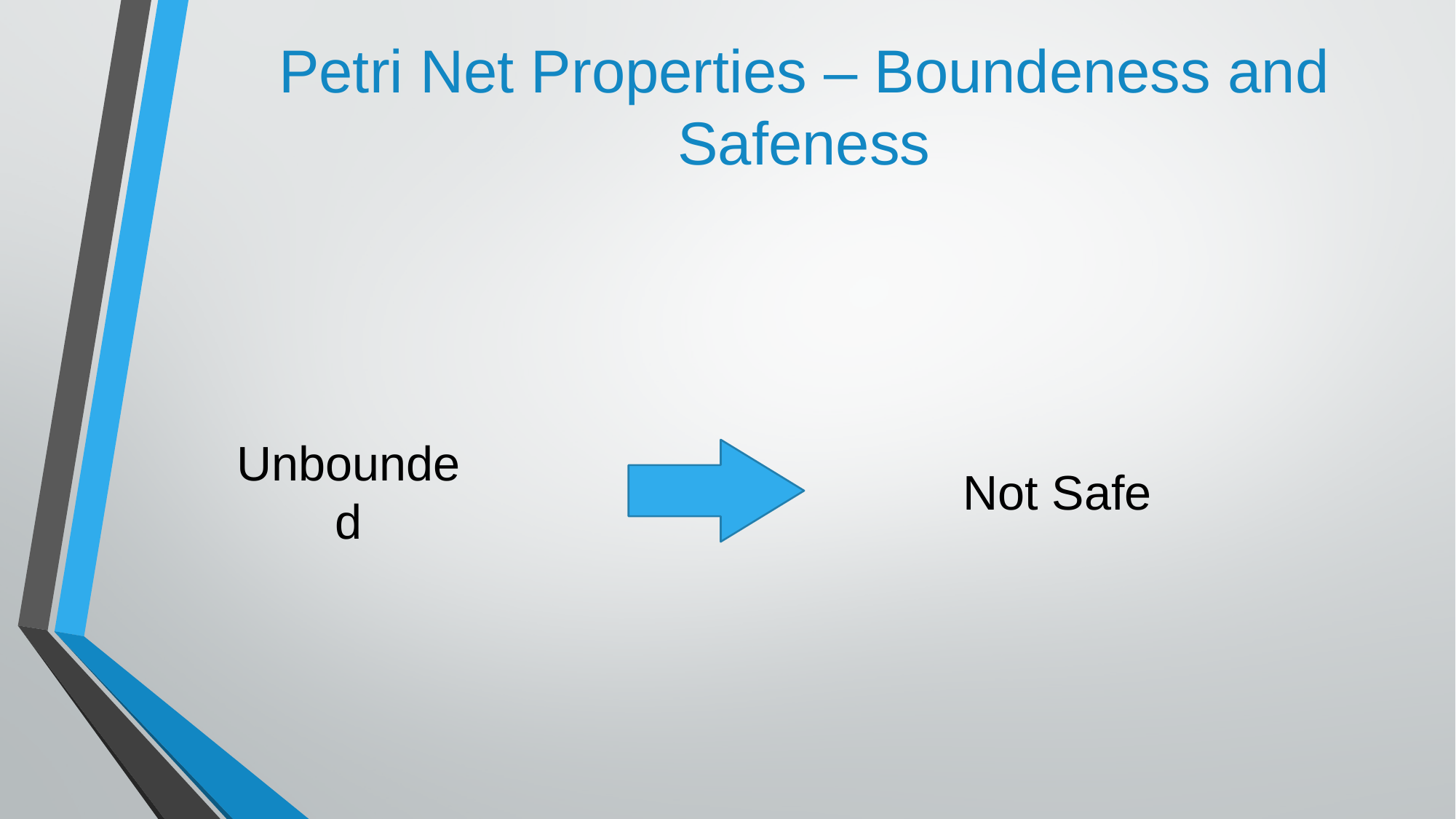

Petri Net Properties – Boundeness and Safeness
Not Safe

Unbounded